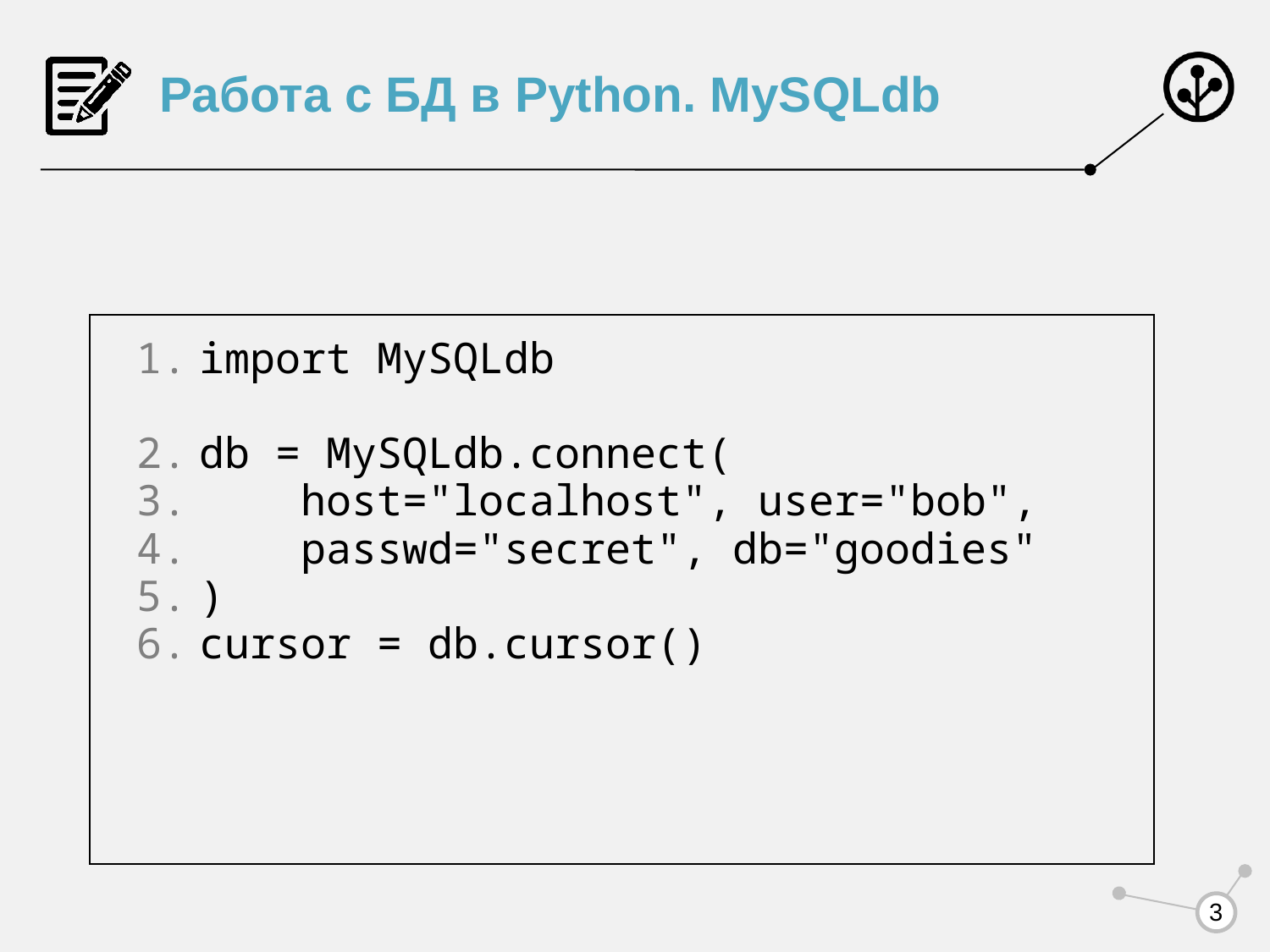

# Работа с БД в Python. MySQLdb

import MySQLdb

db = MySQLdb.connect(
    host="localhost", user="bob",
    passwd="secret", db="goodies"
)
cursor = db.cursor()
3